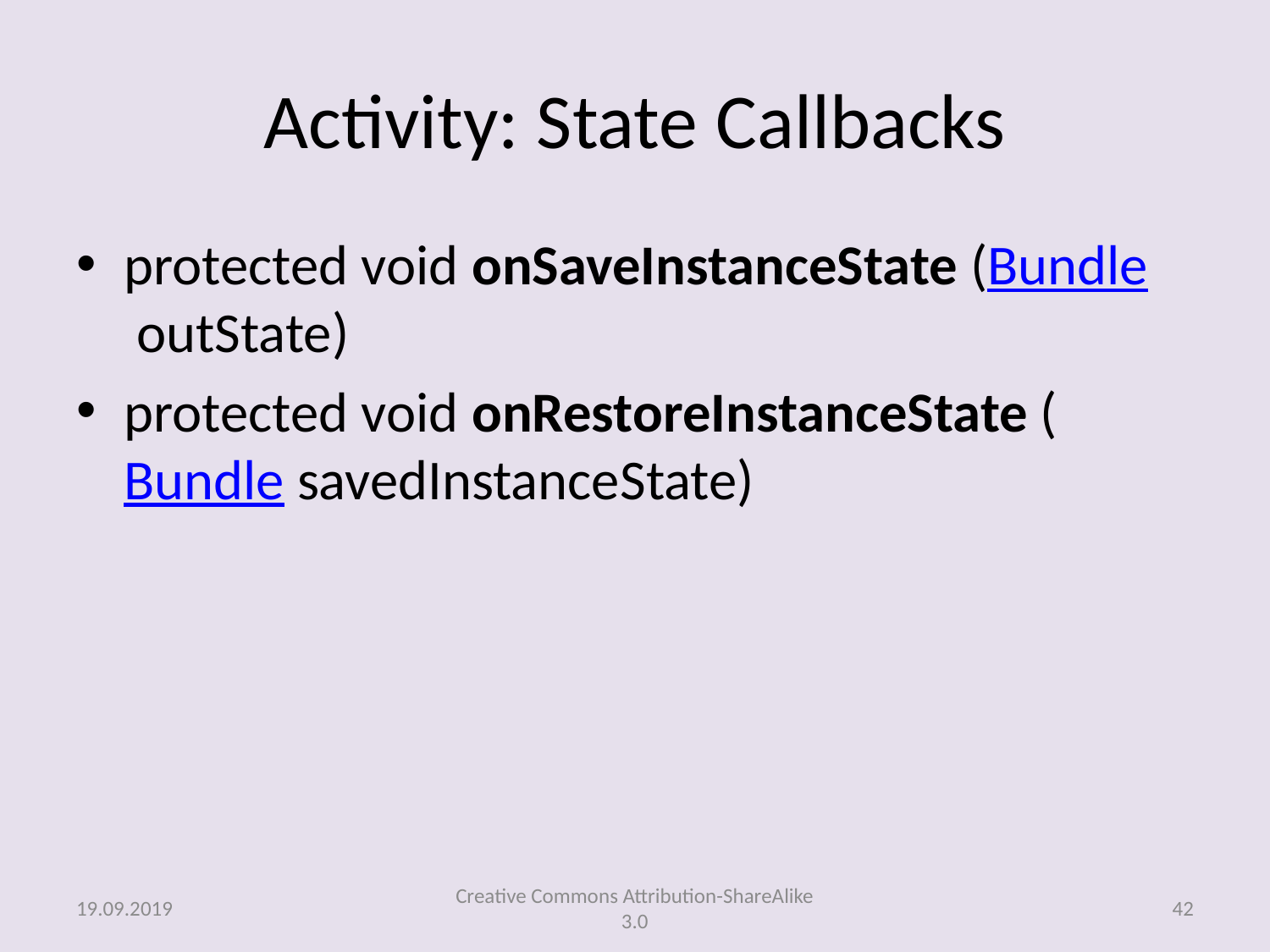

# Activity: State Callbacks
protected void onSaveInstanceState (Bundle outState)
protected void onRestoreInstanceState (Bundle savedInstanceState)
19.09.2019
Creative Commons Attribution-ShareAlike 3.0
42